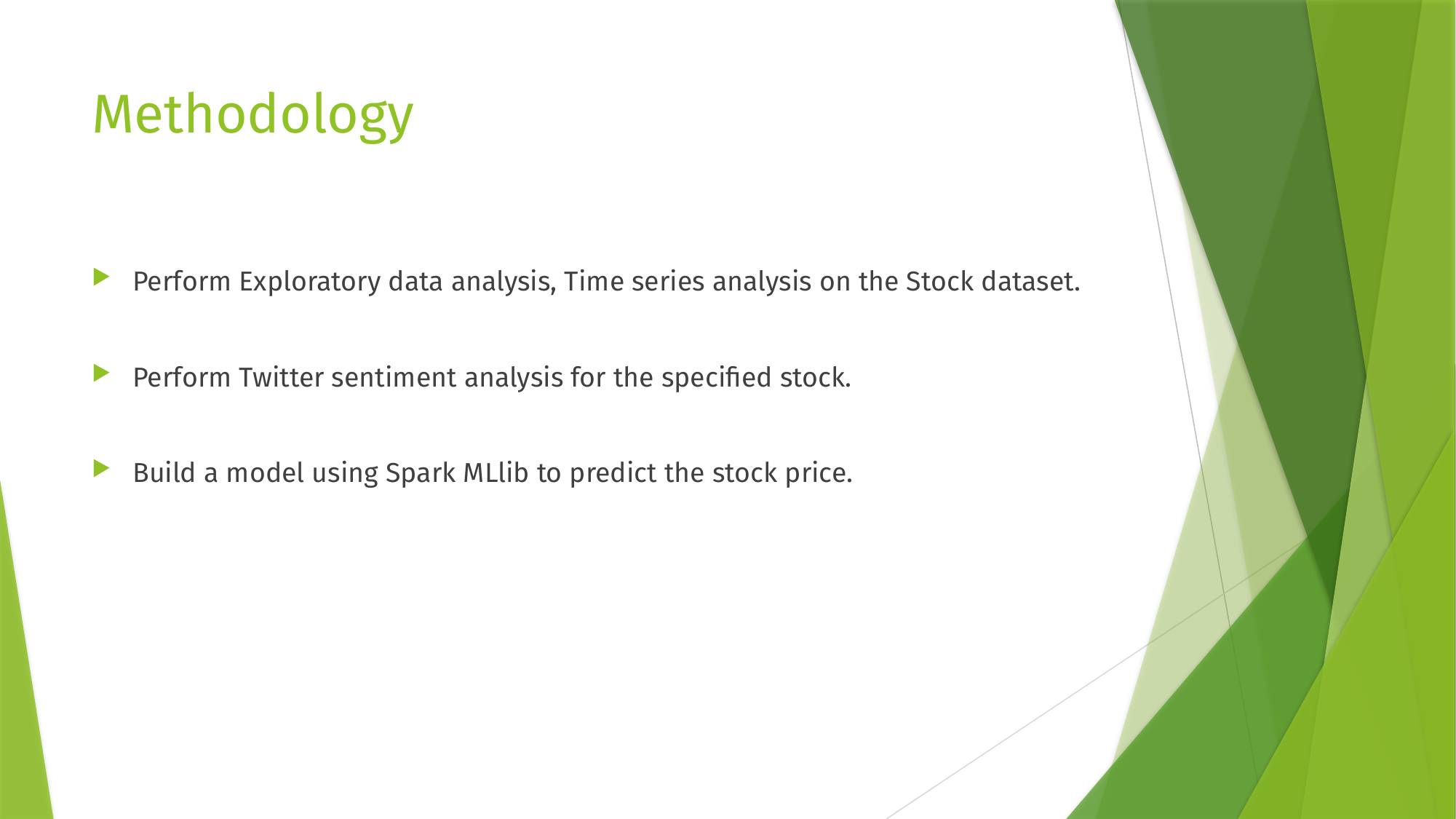

# Methodology
Perform Exploratory data analysis, Time series analysis on the Stock dataset.

Perform Twitter sentiment analysis for the specified stock.

Build a model using Spark MLlib to predict the stock price.